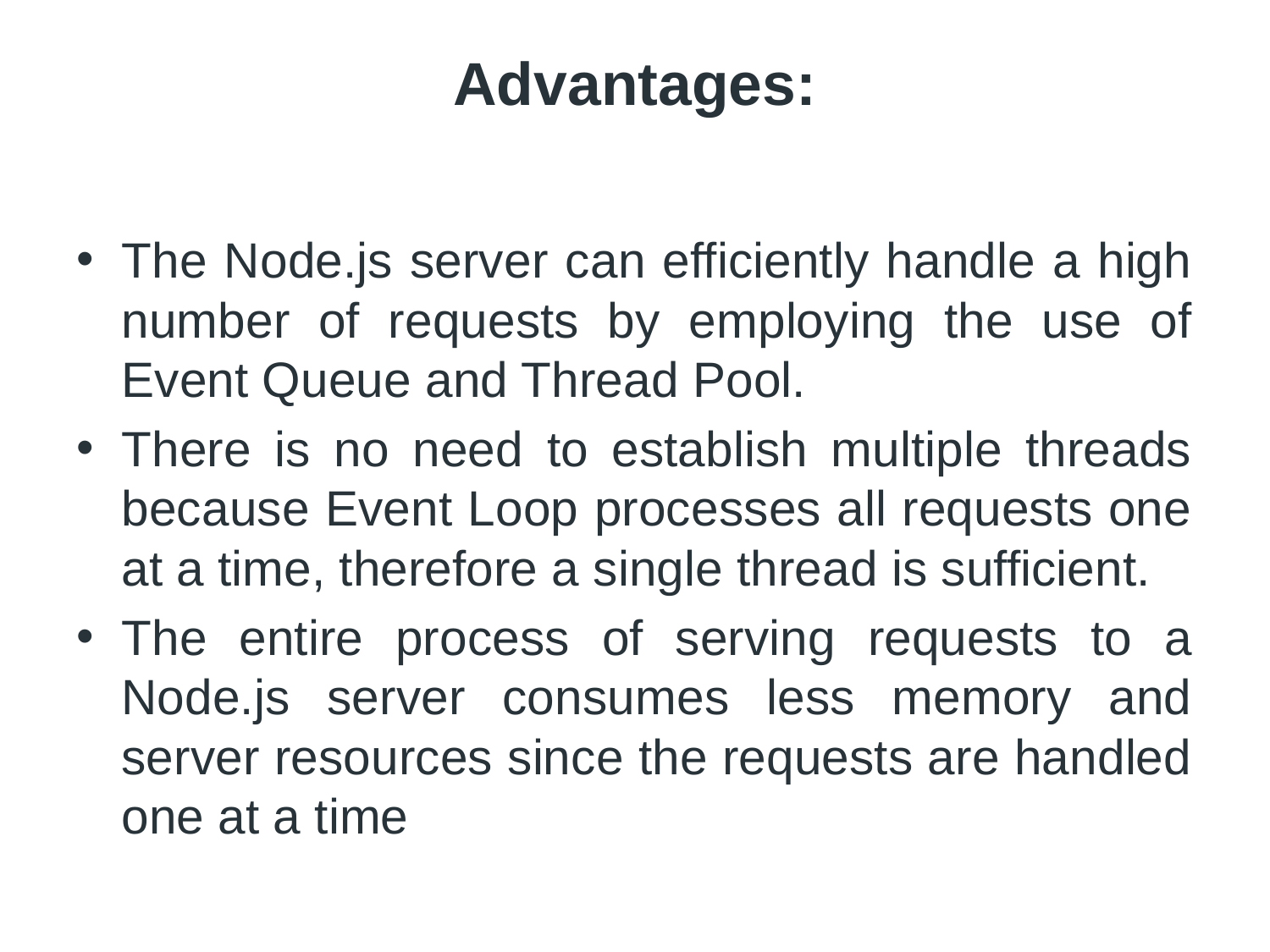

# Advantages:
The Node.js server can efficiently handle a high number of requests by employing the use of Event Queue and Thread Pool.
There is no need to establish multiple threads because Event Loop processes all requests one at a time, therefore a single thread is sufficient.
The entire process of serving requests to a Node.js server consumes less memory and server resources since the requests are handled one at a time